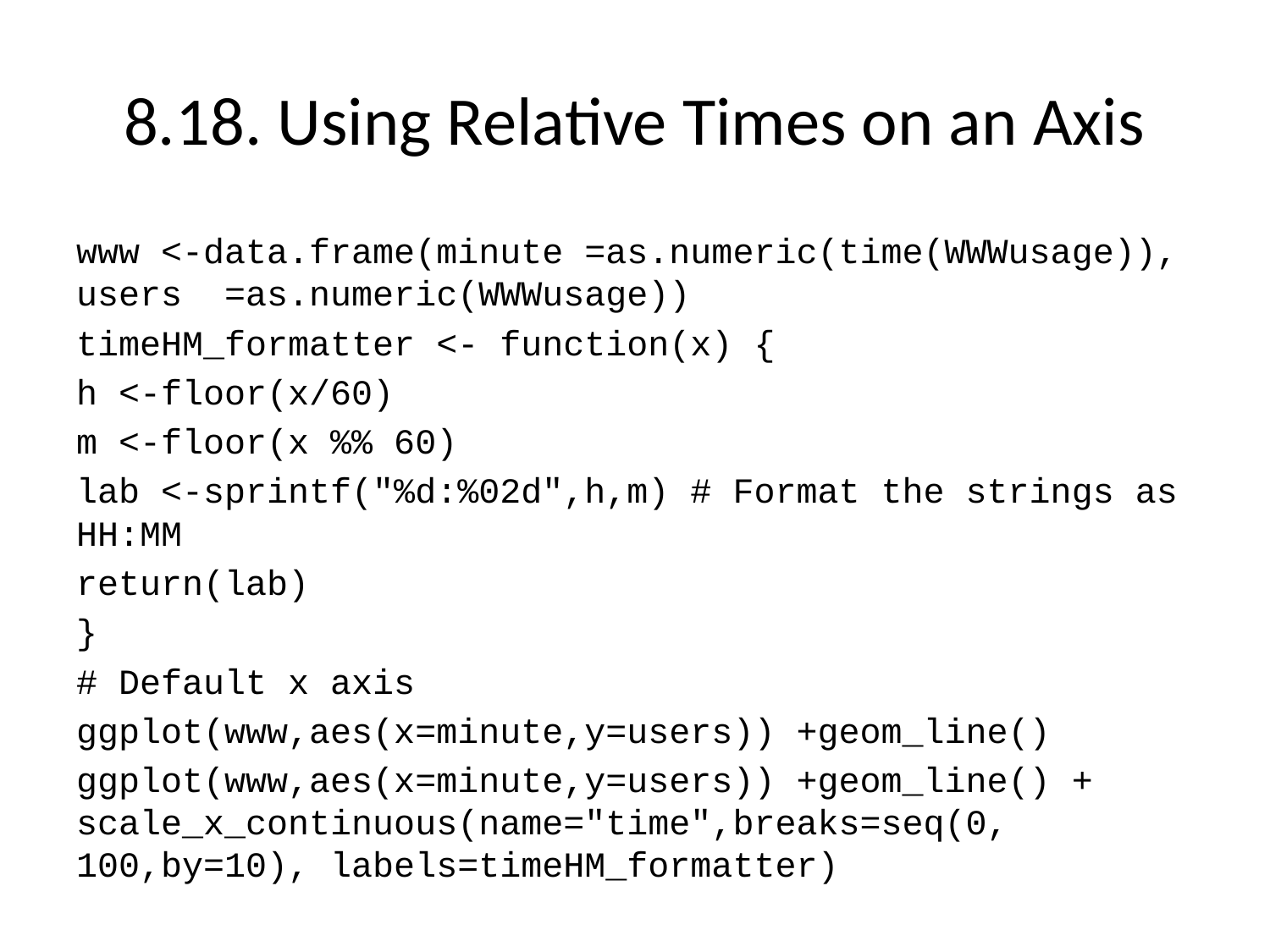

# 8.18. Using Relative Times on an Axis
www <-data.frame(minute =as.numeric(time(WWWusage)), users  =as.numeric(WWWusage))
timeHM_formatter <- function(x) {
h <-floor(x/60)
m <-floor(x %% 60)
lab <-sprintf("%d:%02d",h,m) # Format the strings as HH:MM
return(lab)
}
# Default x axis
ggplot(www,aes(x=minute,y=users)) +geom_line()
ggplot(www,aes(x=minute,y=users)) +geom_line() + scale_x_continuous(name="time",breaks=seq(0, 100,by=10), labels=timeHM_formatter)